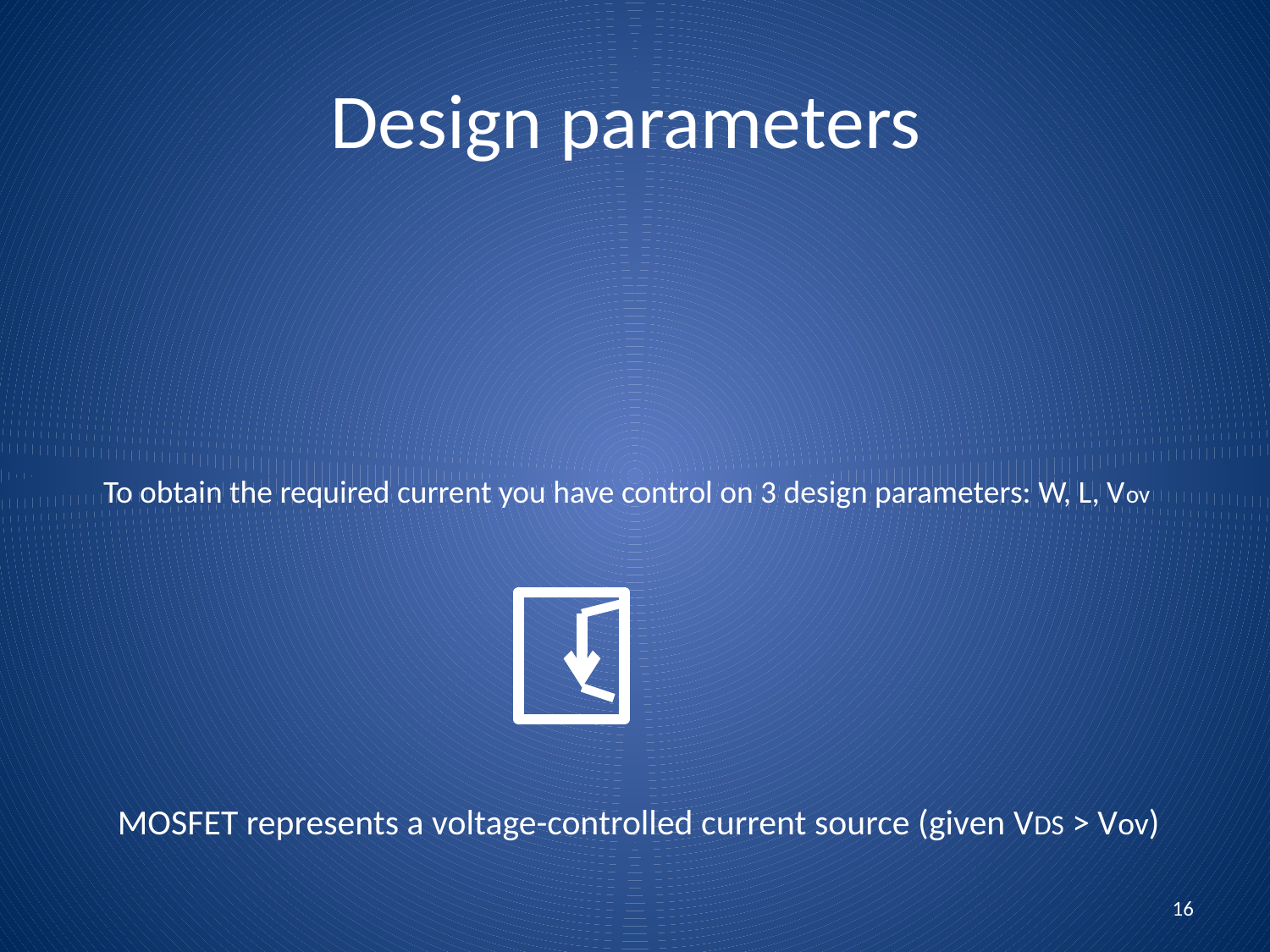

# Design parameters
To obtain the required current you have control on 3 design parameters: W, L, Vov

MOSFET represents a voltage-controlled current source (given VDS > Vov)
16